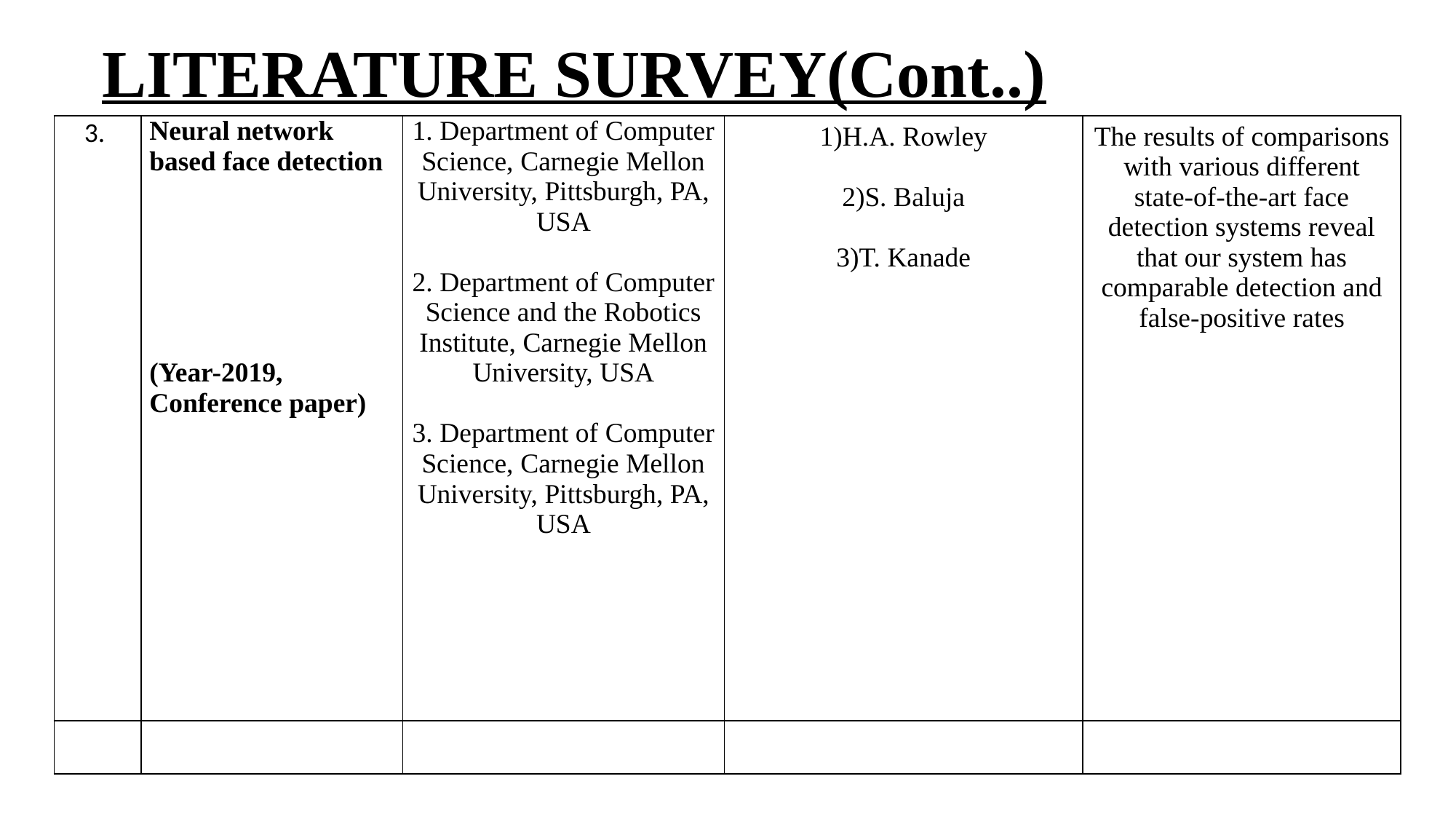

# LITERATURE SURVEY(Cont..)
| 3. | Neural network based face detection (Year-2019, Conference paper) | 1. Department of Computer Science, Carnegie Mellon University, Pittsburgh, PA, USA 2. Department of Computer Science and the Robotics Institute, Carnegie Mellon University, USA 3. Department of Computer Science, Carnegie Mellon University, Pittsburgh, PA, USA | 1)H.A. Rowley 2)S. Baluja 3)T. Kanade | The results of comparisons with various different state-of-the-art face detection systems reveal that our system has comparable detection and false-positive rates |
| --- | --- | --- | --- | --- |
|  |  |  |  |  |